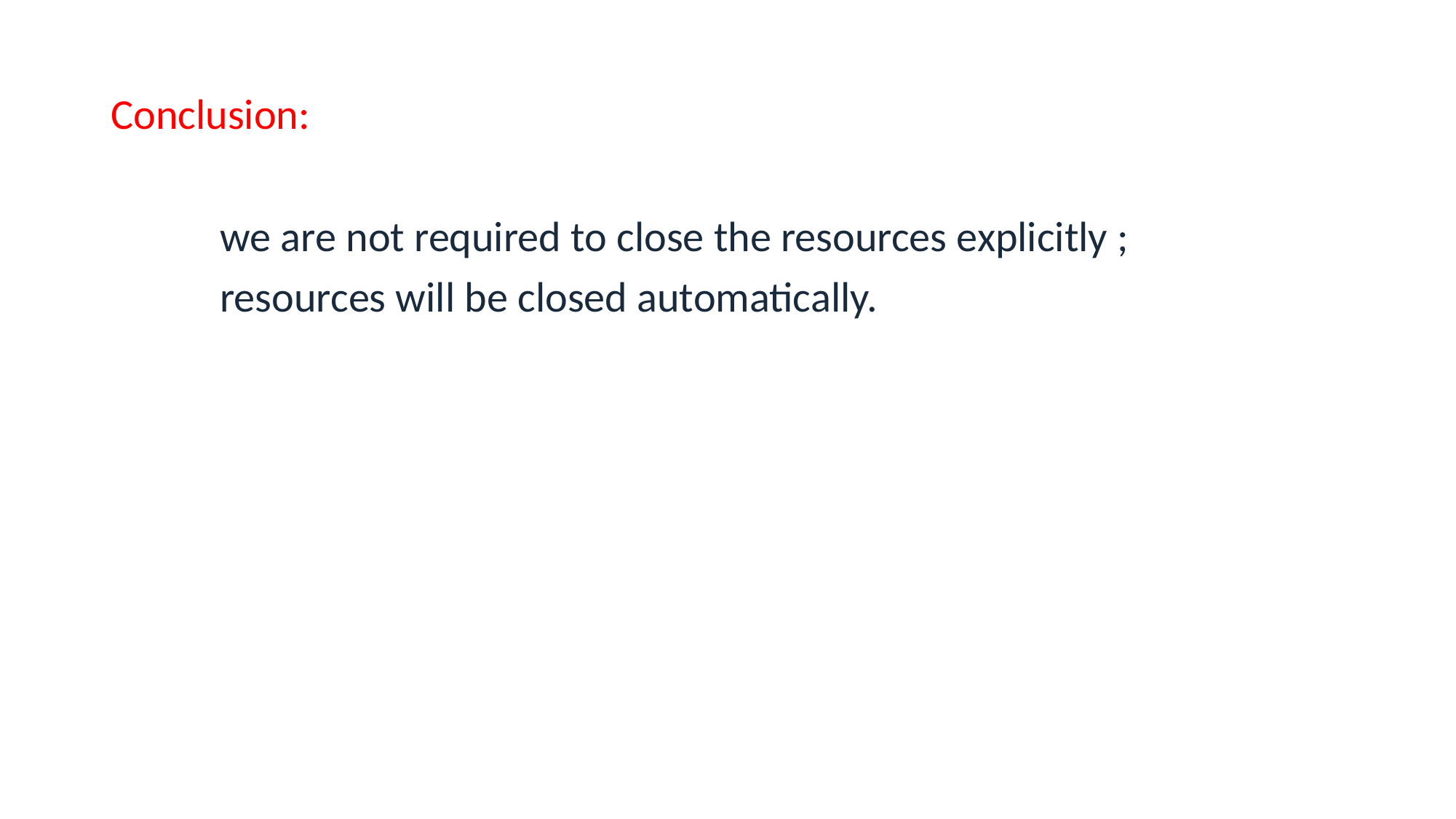

Conclusion:

	we are not required to close the resources explicitly ;
	resources will be closed automatically.